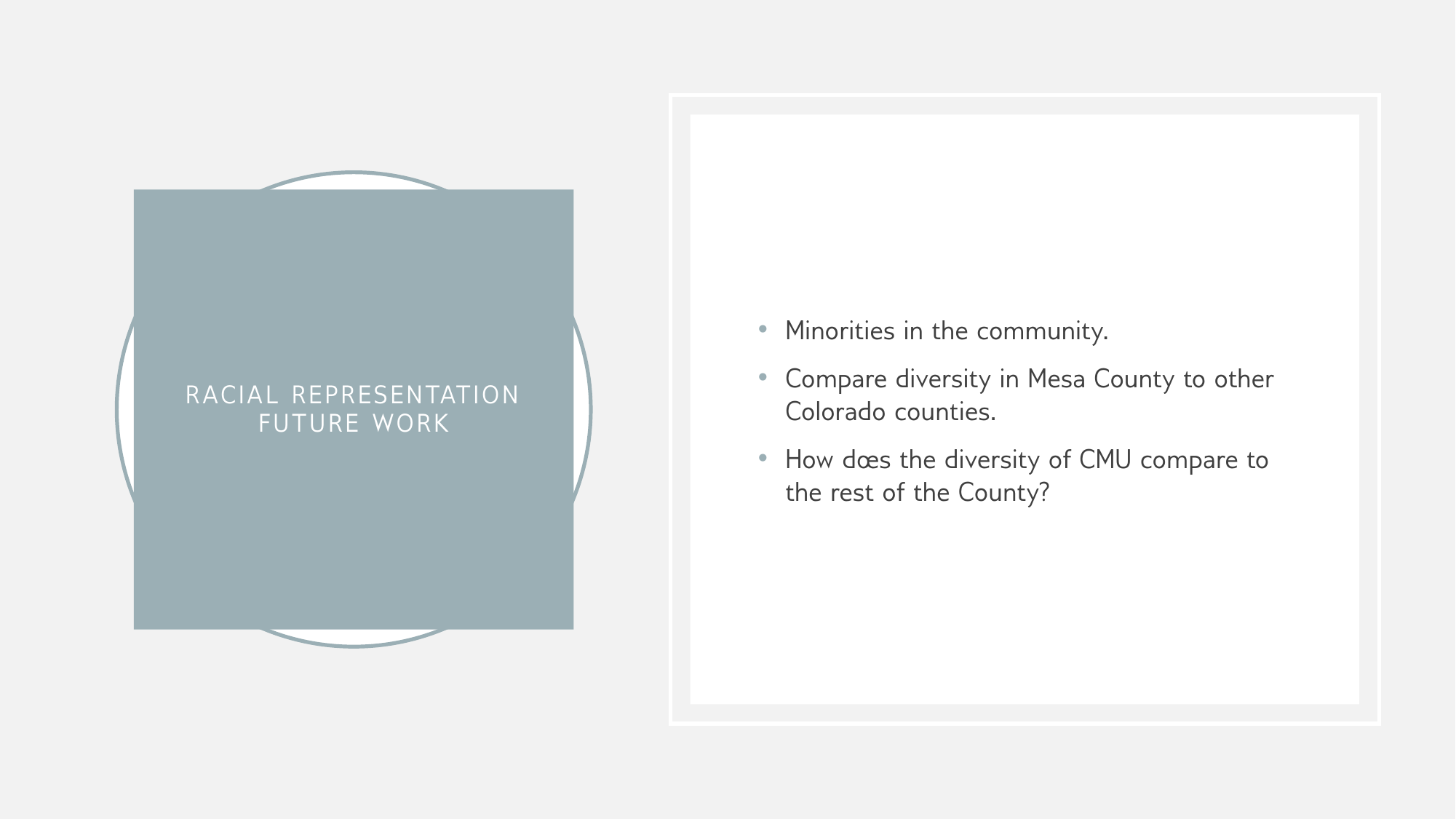

Minorities in the community.
Compare diversity in Mesa County to other Colorado counties.
How does the diversity of CMU compare to the rest of the County?
# Racial Representation Future Work